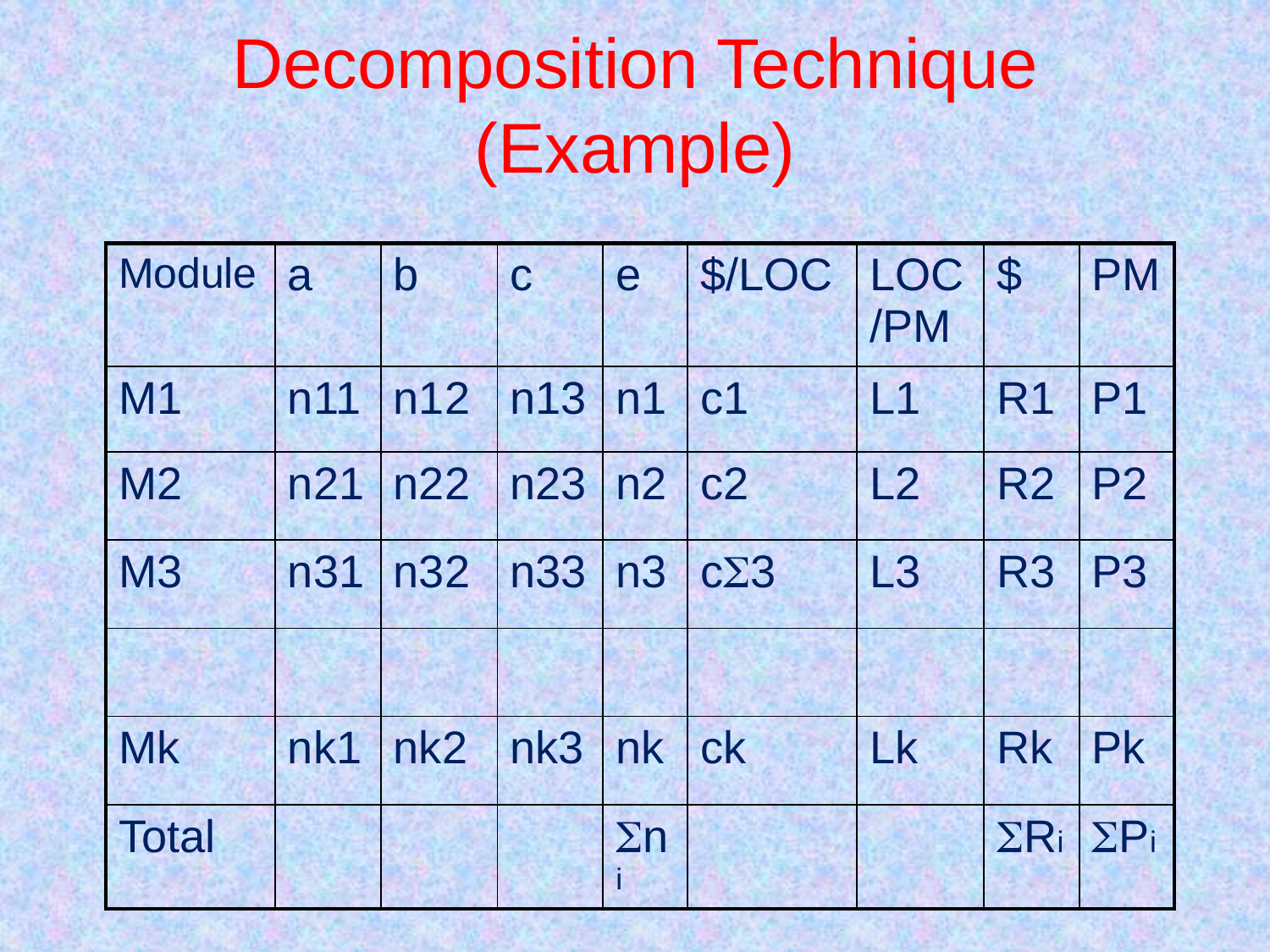

# Decomposition Technique (Example)
| Module | a | b | c | e | $/LOC | LOC/PM | $ | PM |
| --- | --- | --- | --- | --- | --- | --- | --- | --- |
| M1 | n11 | n12 | n13 | n1 | c1 | L1 | R1 | P1 |
| M2 | n21 | n22 | n23 | n2 | c2 | L2 | R2 | P2 |
| M3 | n31 | n32 | n33 | n3 | cΣ3 | L3 | R3 | P3 |
|  |  |  |  |  |  |  |  |  |
| Mk | nk1 | nk2 | nk3 | nk | ck | Lk | Rk | Pk |
| Total |  |  |  | Σni |  |  | ΣRi | ΣPi |